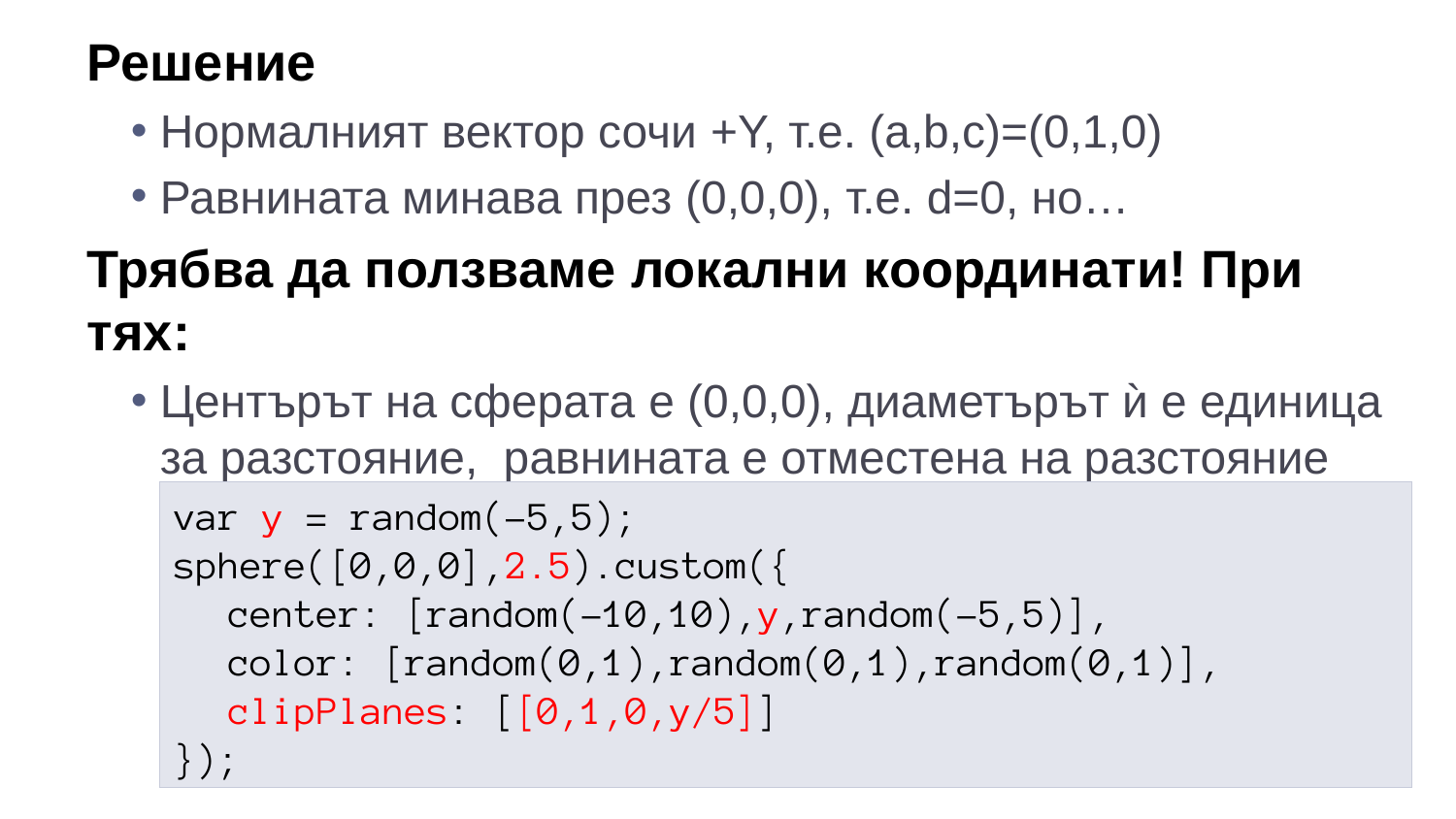

Решение
Нормалният вектор сочи +Y, т.е. (a,b,c)=(0,1,0)
Равнината минава през (0,0,0), т.е. d=0, но…
Трябва да ползваме локални координати! При тях:
Центърът на сферата е (0,0,0), диаметърът ѝ е единица за разстояние,  равнината е отместена на разстояние y/5, затова d=y/5, а не 0
var y = random(-5,5);
sphere([0,0,0],2.5).custom({
	center: [random(-10,10),y,random(-5,5)],
	color: [random(0,1),random(0,1),random(0,1)],
	clipPlanes: [[0,1,0,y/5]]
});